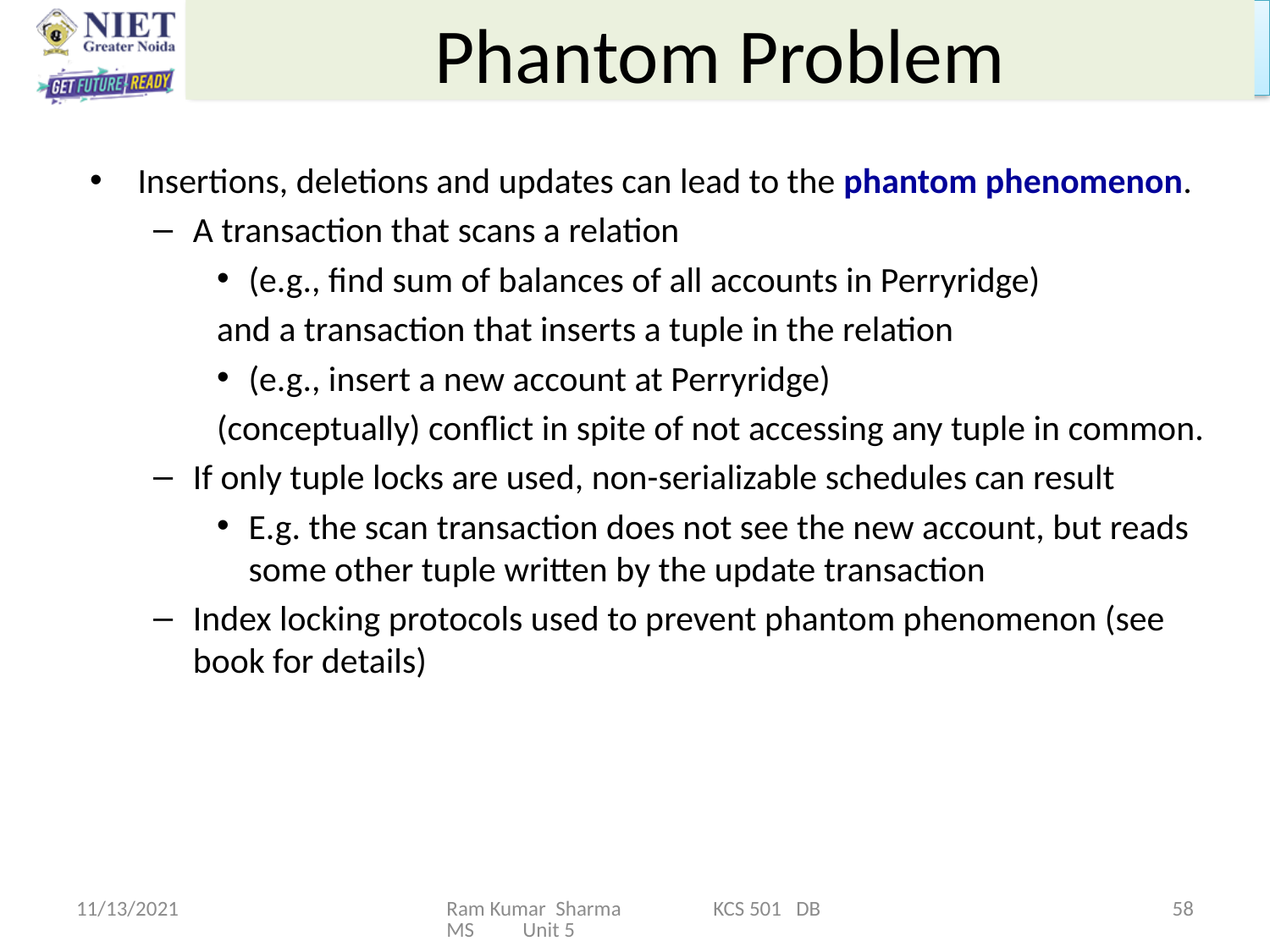

# Phantom Problem
Insertions, deletions and updates can lead to the phantom phenomenon.
A transaction that scans a relation
(e.g., find sum of balances of all accounts in Perryridge)
and a transaction that inserts a tuple in the relation
(e.g., insert a new account at Perryridge)
(conceptually) conflict in spite of not accessing any tuple in common.
If only tuple locks are used, non-serializable schedules can result
E.g. the scan transaction does not see the new account, but reads some other tuple written by the update transaction
Index locking protocols used to prevent phantom phenomenon (see book for details)
11/13/2021
Ram Kumar  Sharma                   KCS 501   DBMS          Unit 5
58